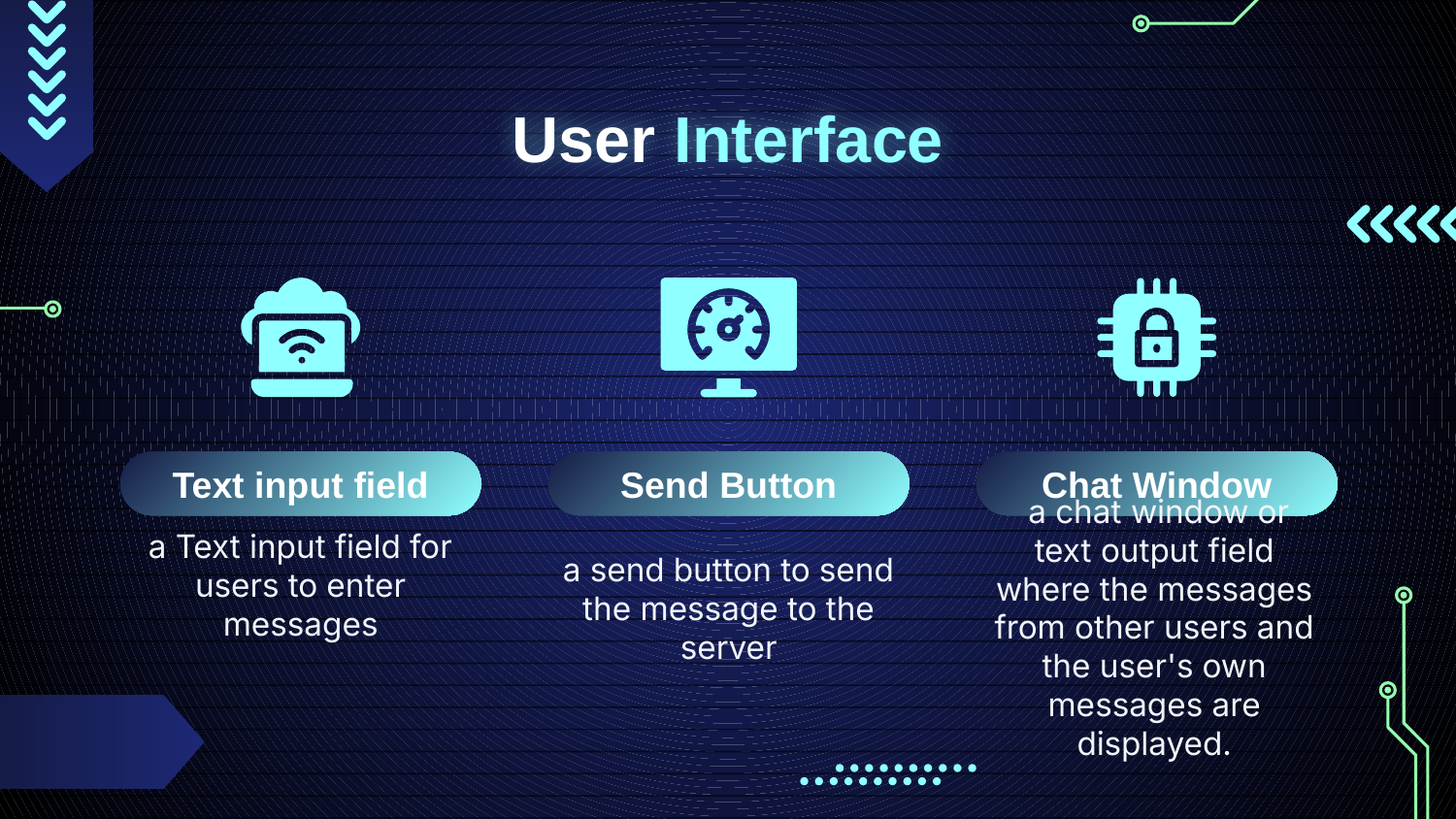

# User Interface

Text input field
Send Button
Chat Window
a Text input field for users to enter messages
a send button to send the message to the server
 a chat window or text output field where the messages from other users and the user's own messages are displayed.